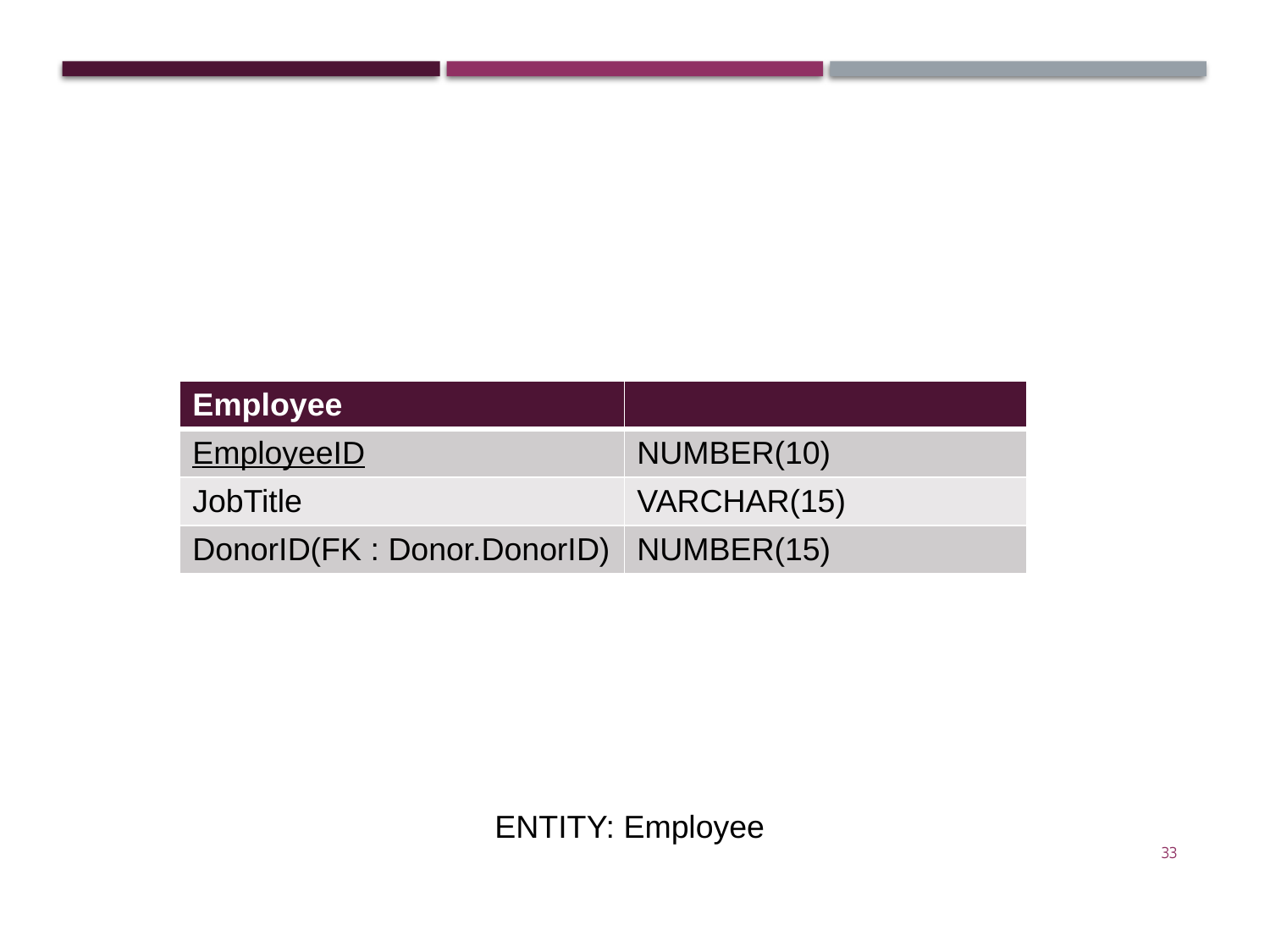

| Employee |  |
| --- | --- |
| EmployeeID | NUMBER(10) |
| JobTitle | VARCHAR(15) |
| DonorID(FK : Donor.DonorID) | NUMBER(15) |
ENTITY: Employee
33